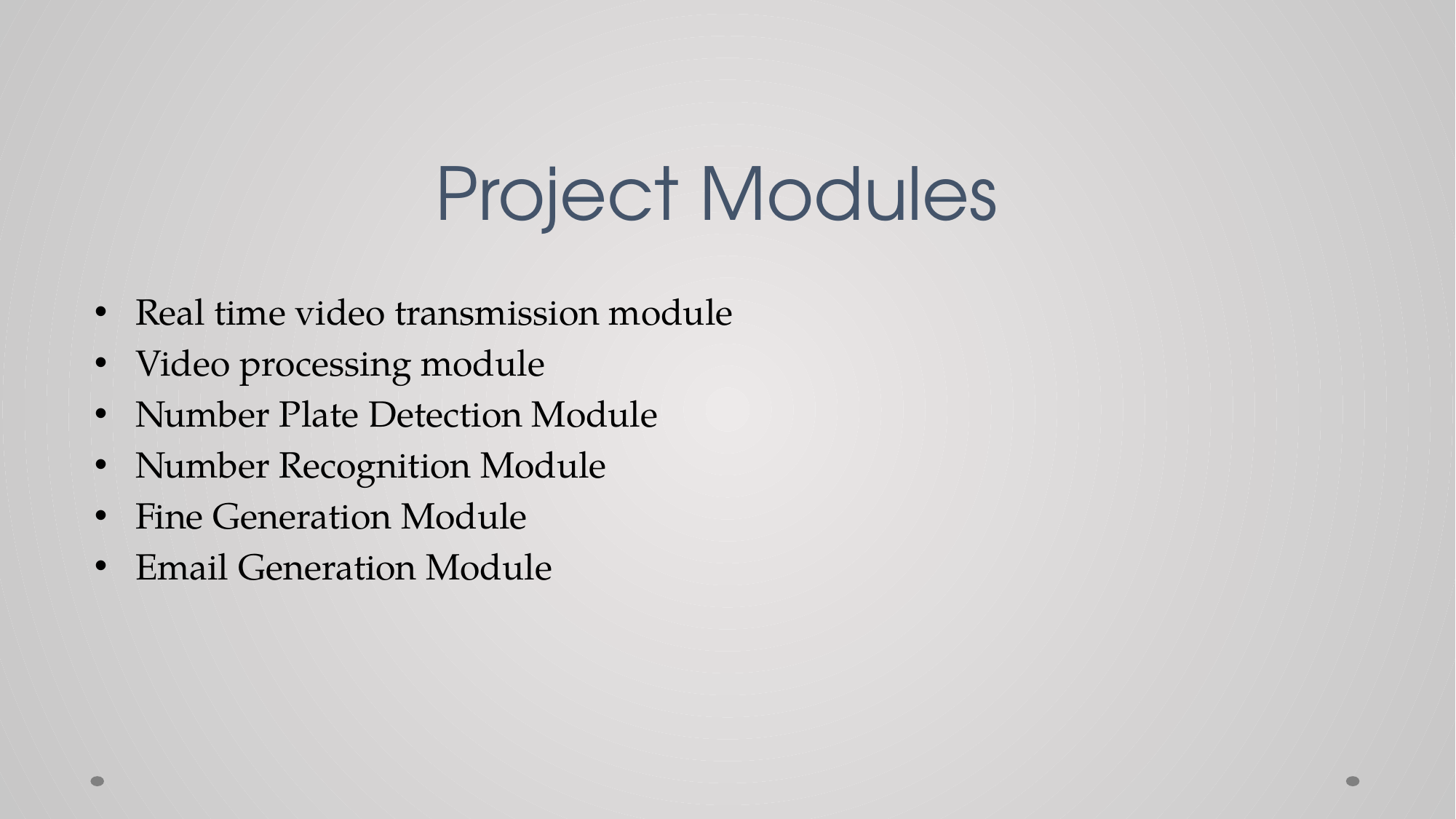

# Project Modules
Real time video transmission module
Video processing module
Number Plate Detection Module
Number Recognition Module
Fine Generation Module
Email Generation Module